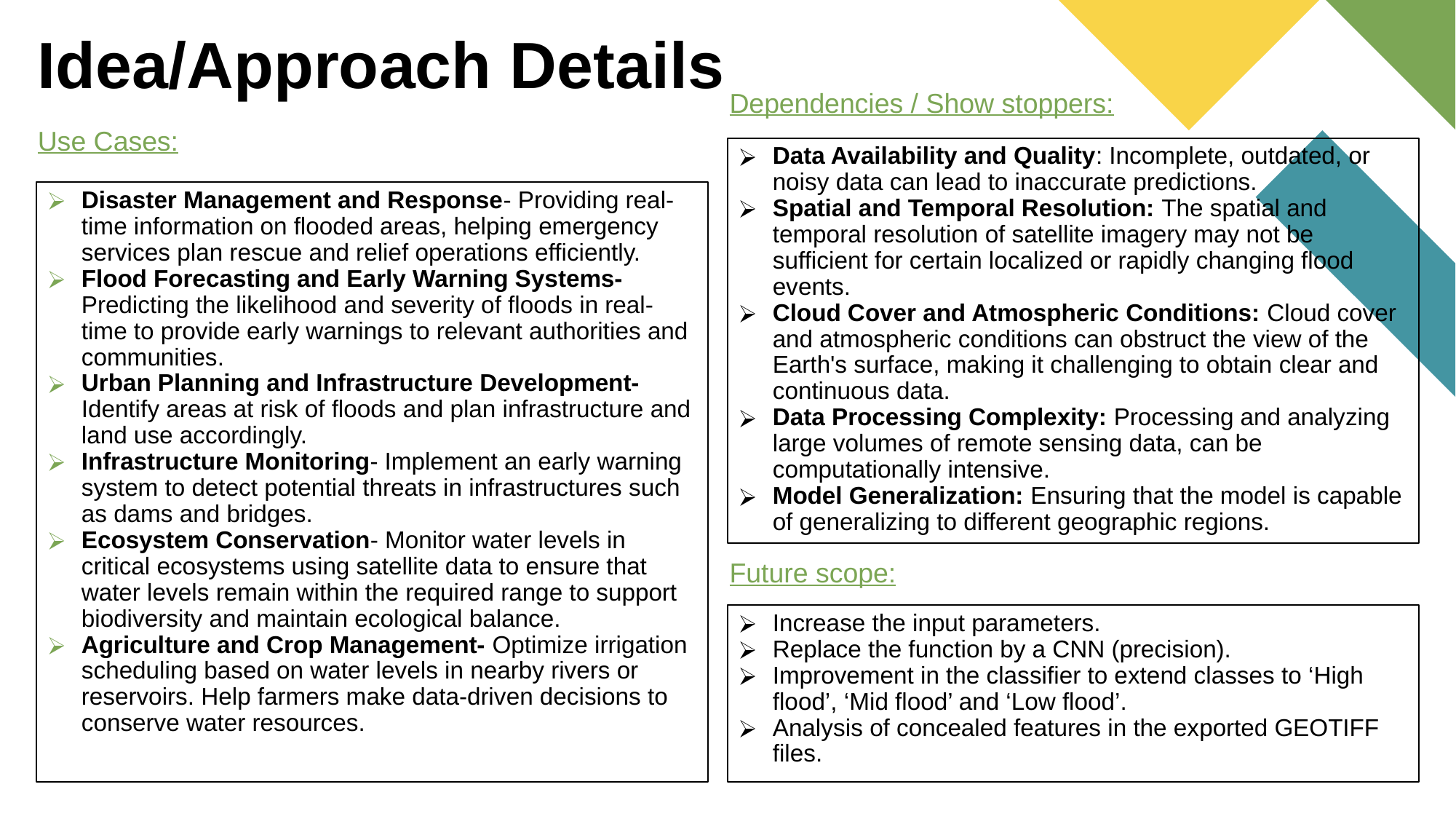

# Idea/Approach Details
Dependencies / Show stoppers:
Use Cases:
Data Availability and Quality: Incomplete, outdated, or noisy data can lead to inaccurate predictions.
Spatial and Temporal Resolution: The spatial and temporal resolution of satellite imagery may not be sufficient for certain localized or rapidly changing flood events.
Cloud Cover and Atmospheric Conditions: Cloud cover and atmospheric conditions can obstruct the view of the Earth's surface, making it challenging to obtain clear and continuous data.
Data Processing Complexity: Processing and analyzing large volumes of remote sensing data, can be computationally intensive.
Model Generalization: Ensuring that the model is capable of generalizing to different geographic regions.
Disaster Management and Response- Providing real-time information on flooded areas, helping emergency services plan rescue and relief operations efficiently.
Flood Forecasting and Early Warning Systems- Predicting the likelihood and severity of floods in real-time to provide early warnings to relevant authorities and communities.
Urban Planning and Infrastructure Development- Identify areas at risk of floods and plan infrastructure and land use accordingly.
Infrastructure Monitoring- Implement an early warning system to detect potential threats in infrastructures such as dams and bridges.
Ecosystem Conservation- Monitor water levels in critical ecosystems using satellite data to ensure that water levels remain within the required range to support biodiversity and maintain ecological balance.
Agriculture and Crop Management- Optimize irrigation scheduling based on water levels in nearby rivers or reservoirs. Help farmers make data-driven decisions to conserve water resources.

Future scope:
Increase the input parameters.
Replace the function by a CNN (precision).
Improvement in the classifier to extend classes to ‘High flood’, ‘Mid flood’ and ‘Low flood’.
Analysis of concealed features in the exported GEOTIFF files.